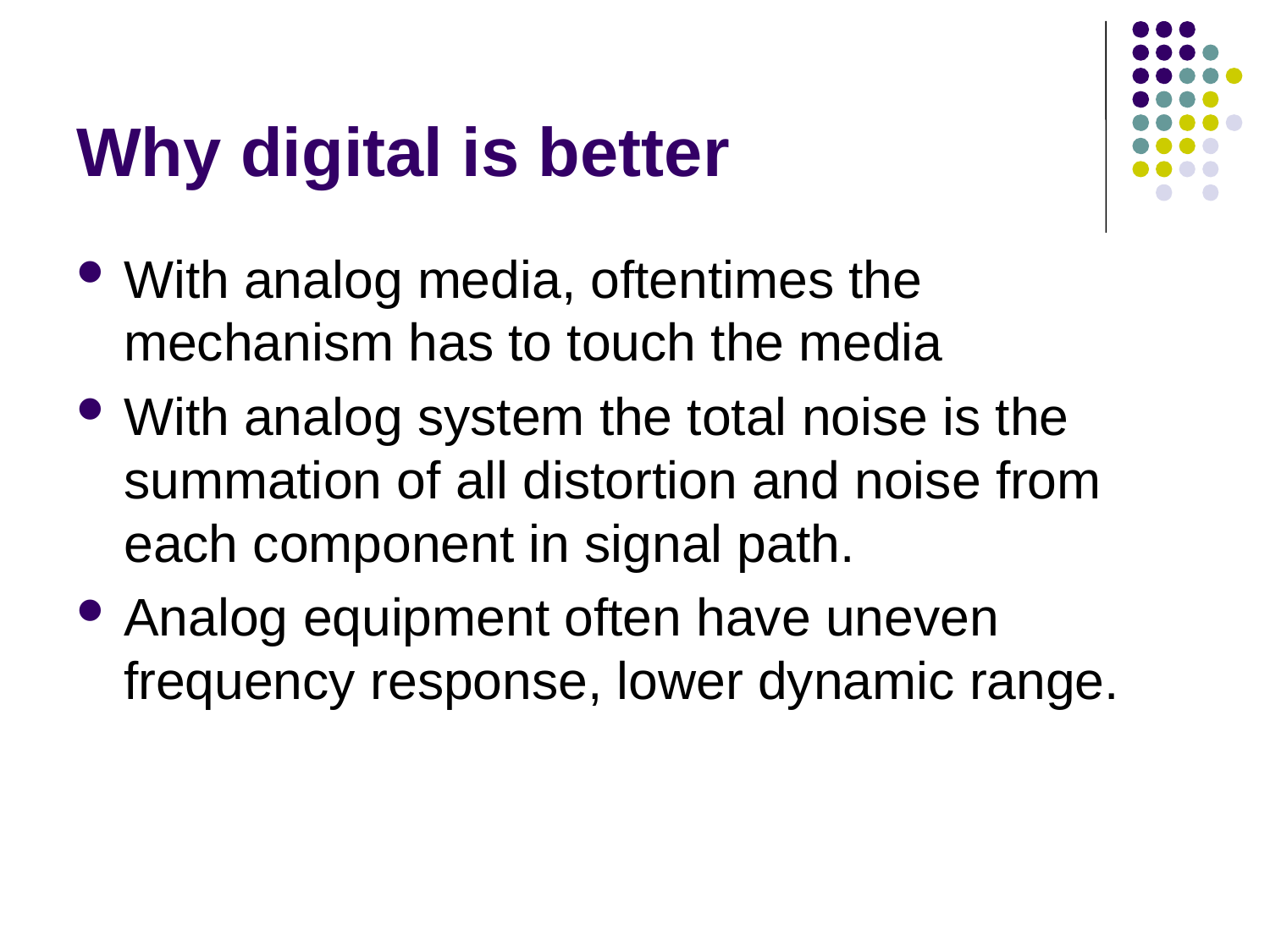

# Why digital is better
With analog media, oftentimes the mechanism has to touch the media
With analog system the total noise is the summation of all distortion and noise from each component in signal path.
Analog equipment often have uneven frequency response, lower dynamic range.